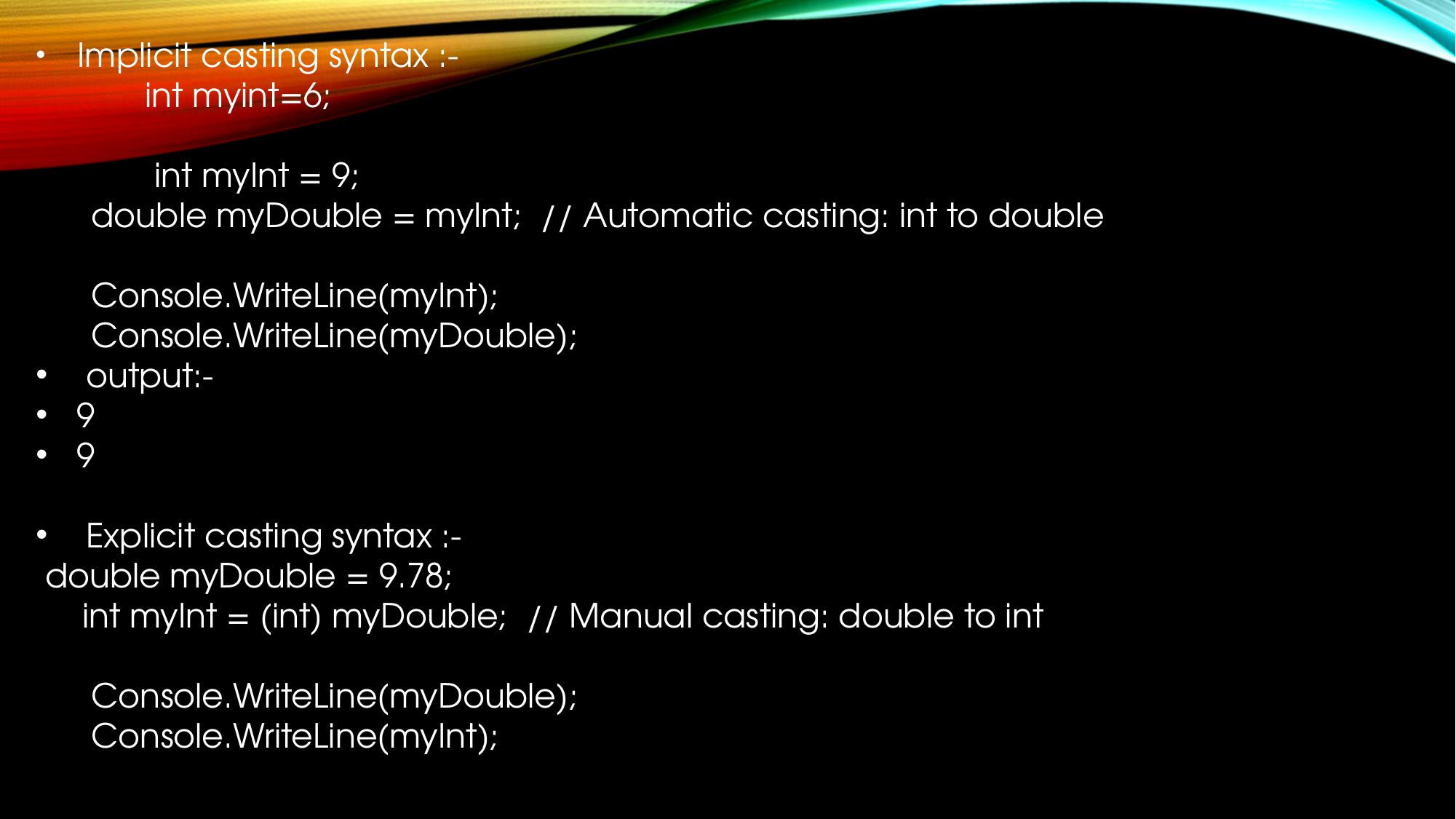

Implicit casting syntax :-
	int myint=6;

	 int myInt = 9;
      double myDouble = myInt;  // Automatic casting: int to double

      Console.WriteLine(myInt);
      Console.WriteLine(myDouble);
 output:-
9
9

 Explicit casting syntax :-
 double myDouble = 9.78;
     int myInt = (int) myDouble;  // Manual casting: double to int

      Console.WriteLine(myDouble);
      Console.WriteLine(myInt);